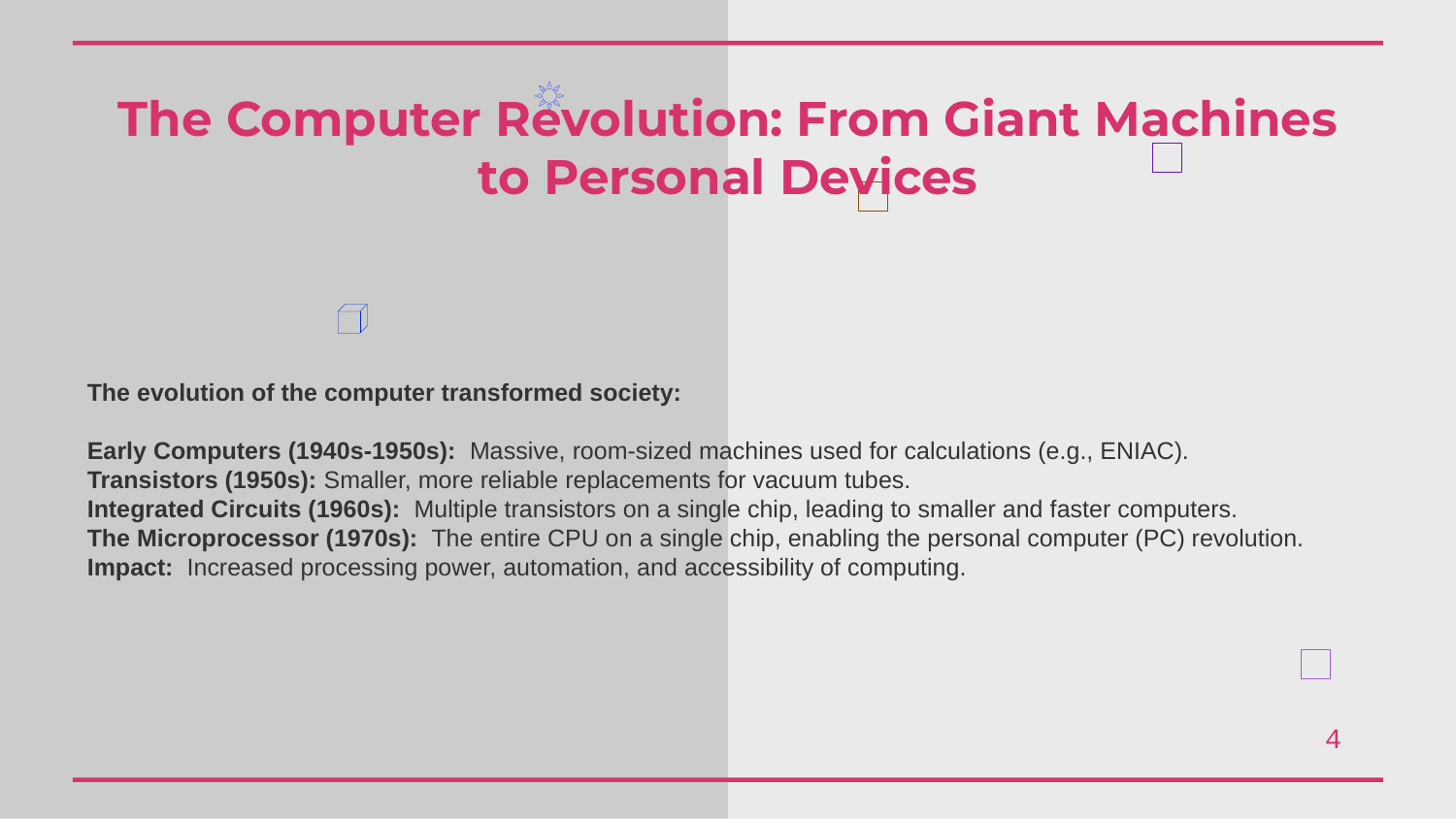

The Computer Revolution: From Giant Machines to Personal Devices

The evolution of the computer transformed society:

Early Computers (1940s-1950s):  Massive, room-sized machines used for calculations (e.g., ENIAC).
Transistors (1950s): Smaller, more reliable replacements for vacuum tubes.
Integrated Circuits (1960s):  Multiple transistors on a single chip, leading to smaller and faster computers.
The Microprocessor (1970s):  The entire CPU on a single chip, enabling the personal computer (PC) revolution.
Impact:  Increased processing power, automation, and accessibility of computing.

4